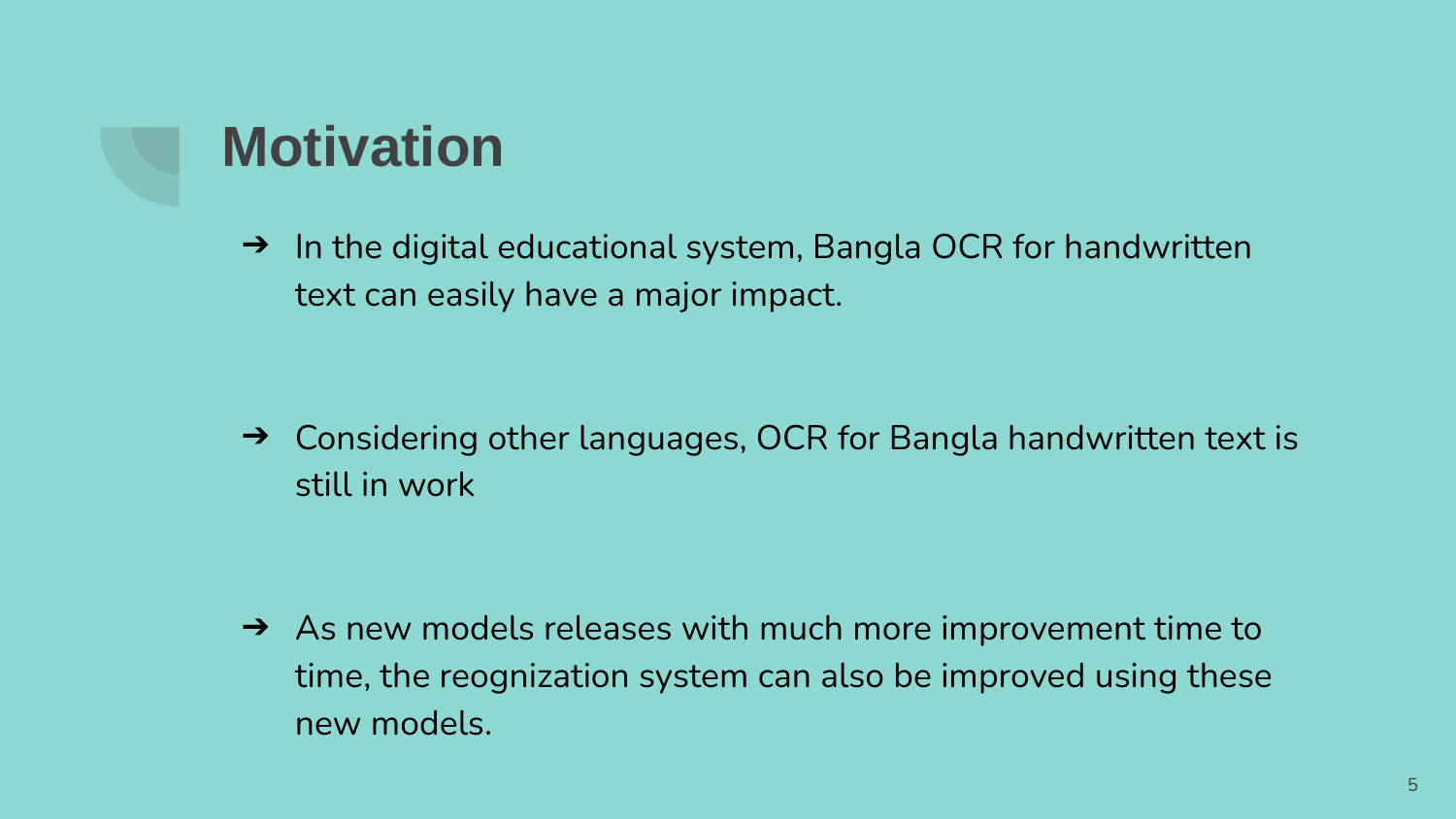

# Motivation
In the digital educational system, Bangla OCR for handwritten text can easily have a major impact.

Considering other languages, OCR for Bangla handwritten text is still in work

As new models releases with much more improvement time to time, the reognization system can also be improved using these new models.
5